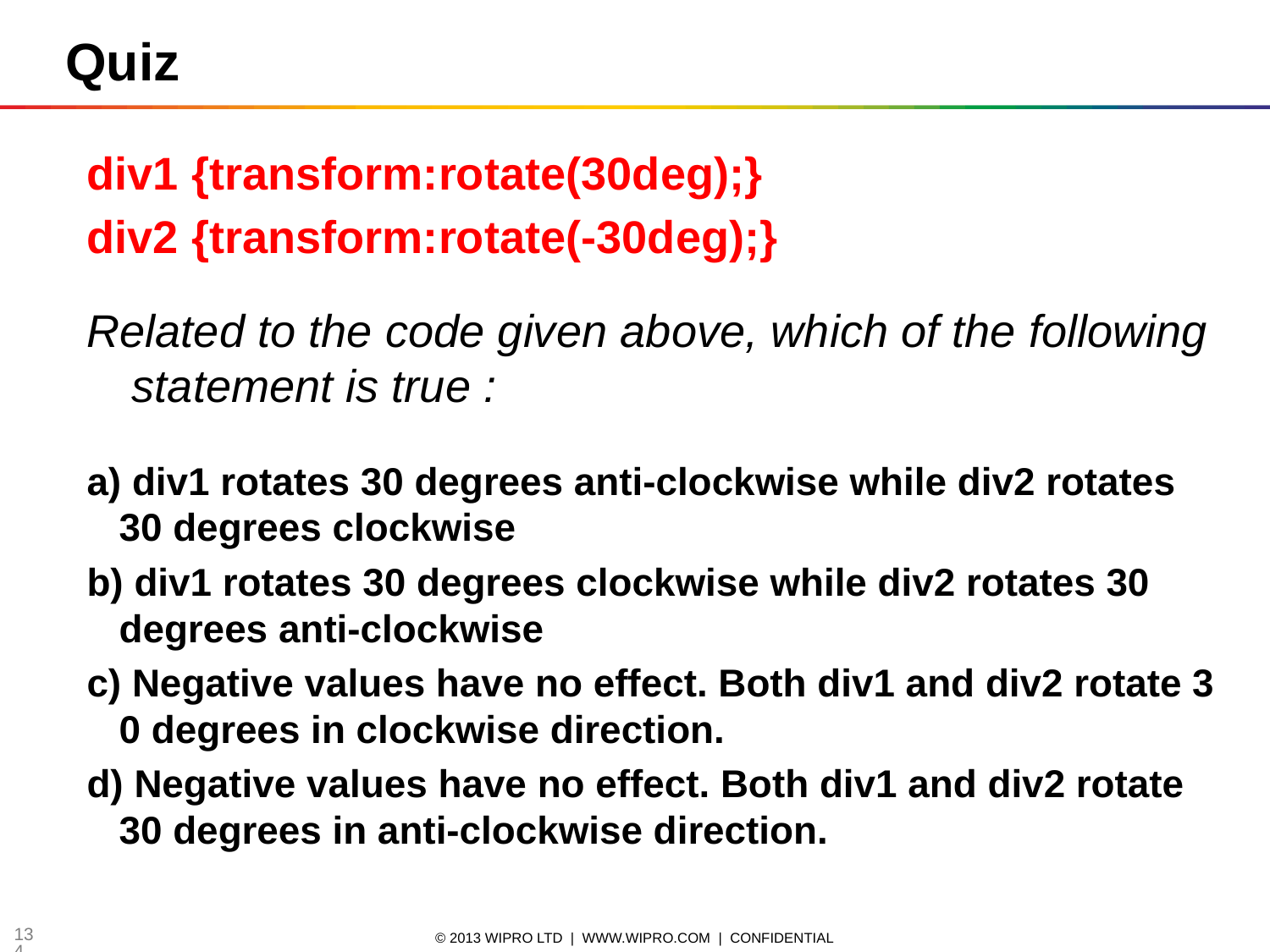

Quiz
div1 {transform:rotate(30deg);}
div2 {transform:rotate(-30deg);}

Related to the code given above, which of the following statement is true :

a) div1 rotates 30 degrees anti-clockwise while div2 rotates 30 degrees clockwise
b) div1 rotates 30 degrees clockwise while div2 rotates 30 degrees anti-clockwise
c) Negative values have no effect. Both div1 and div2 rotate 30 degrees in clockwise direction.
d) Negative values have no effect. Both div1 and div2 rotate 30 degrees in anti-clockwise direction.